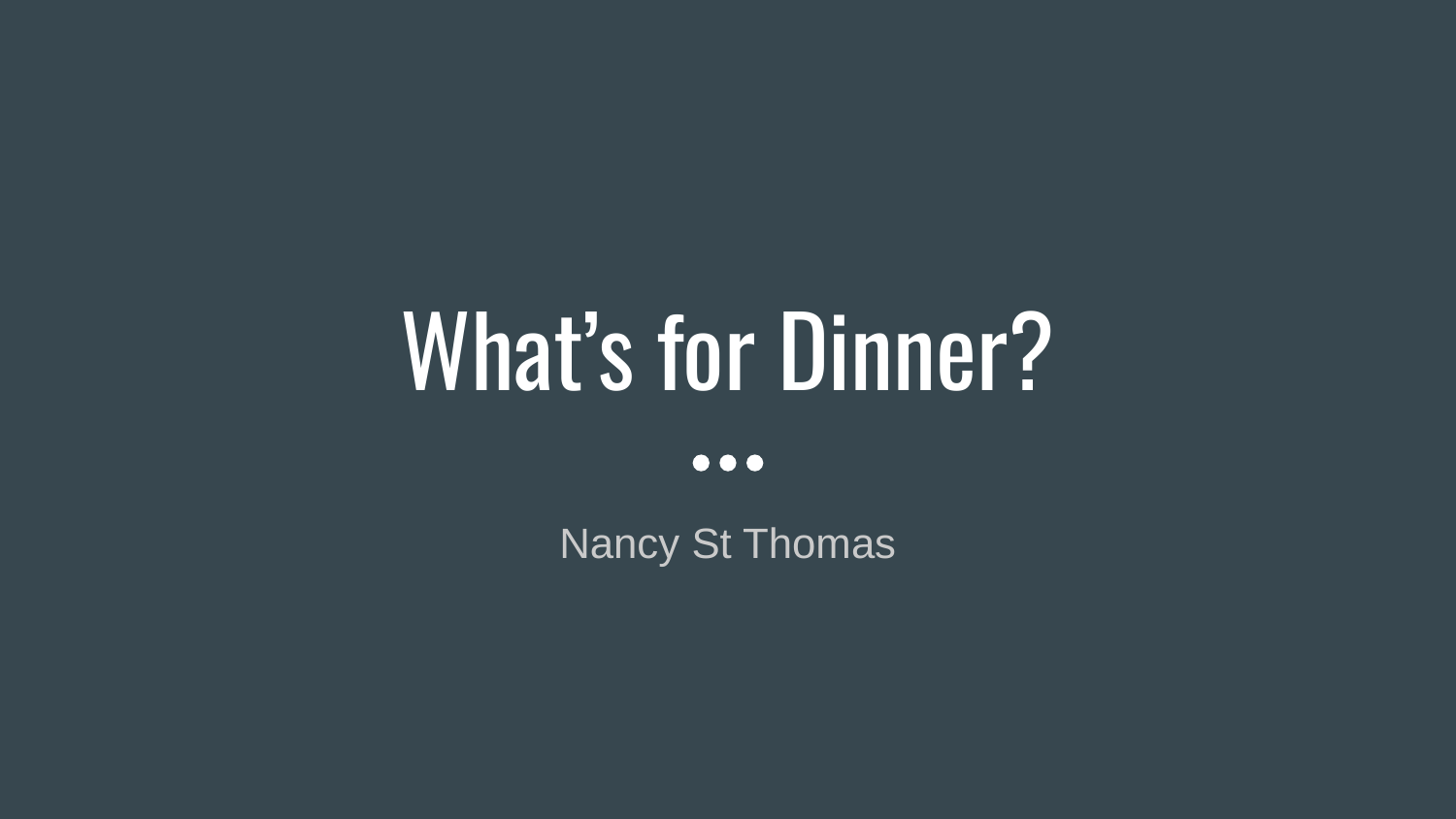

# What’s for Dinner?
Nancy St Thomas